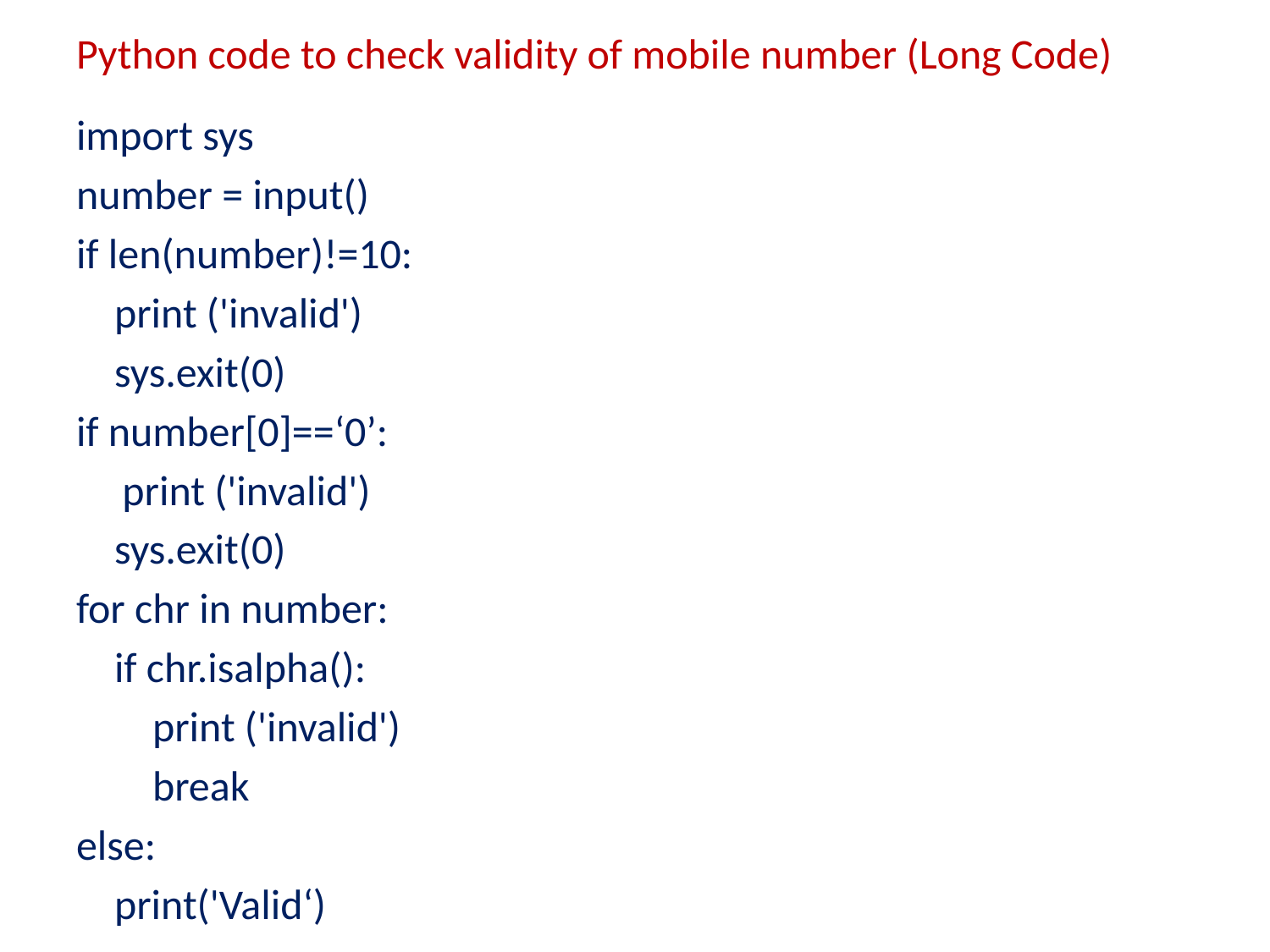

Python code to check validity of mobile number (Long Code)

import sys
number = input()
if len(number)!=10:
    print ('invalid')
    sys.exit(0)
if number[0]==‘0’:
	print ('invalid')
    sys.exit(0)
for chr in number:
    if chr.isalpha():
        print ('invalid')
        break
else:
    print('Valid‘)